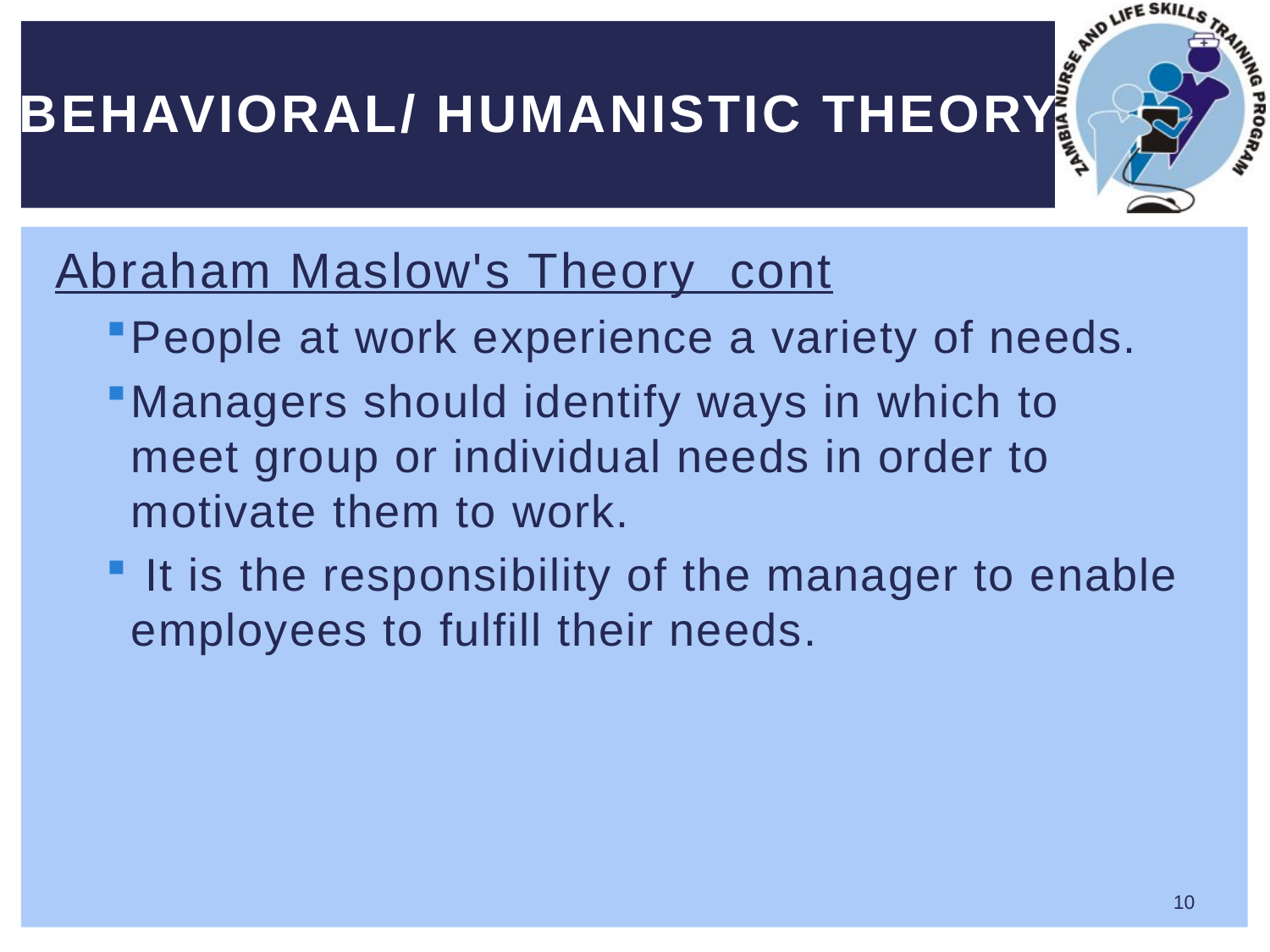

# Behavioral/ Humanistic theory
Abraham Maslow's Theory  cont
People at work experience a variety of needs.
Managers should identify ways in which to meet group or individual needs in order to motivate them to work.
 It is the responsibility of the manager to enable employees to fulfill their needs.

10